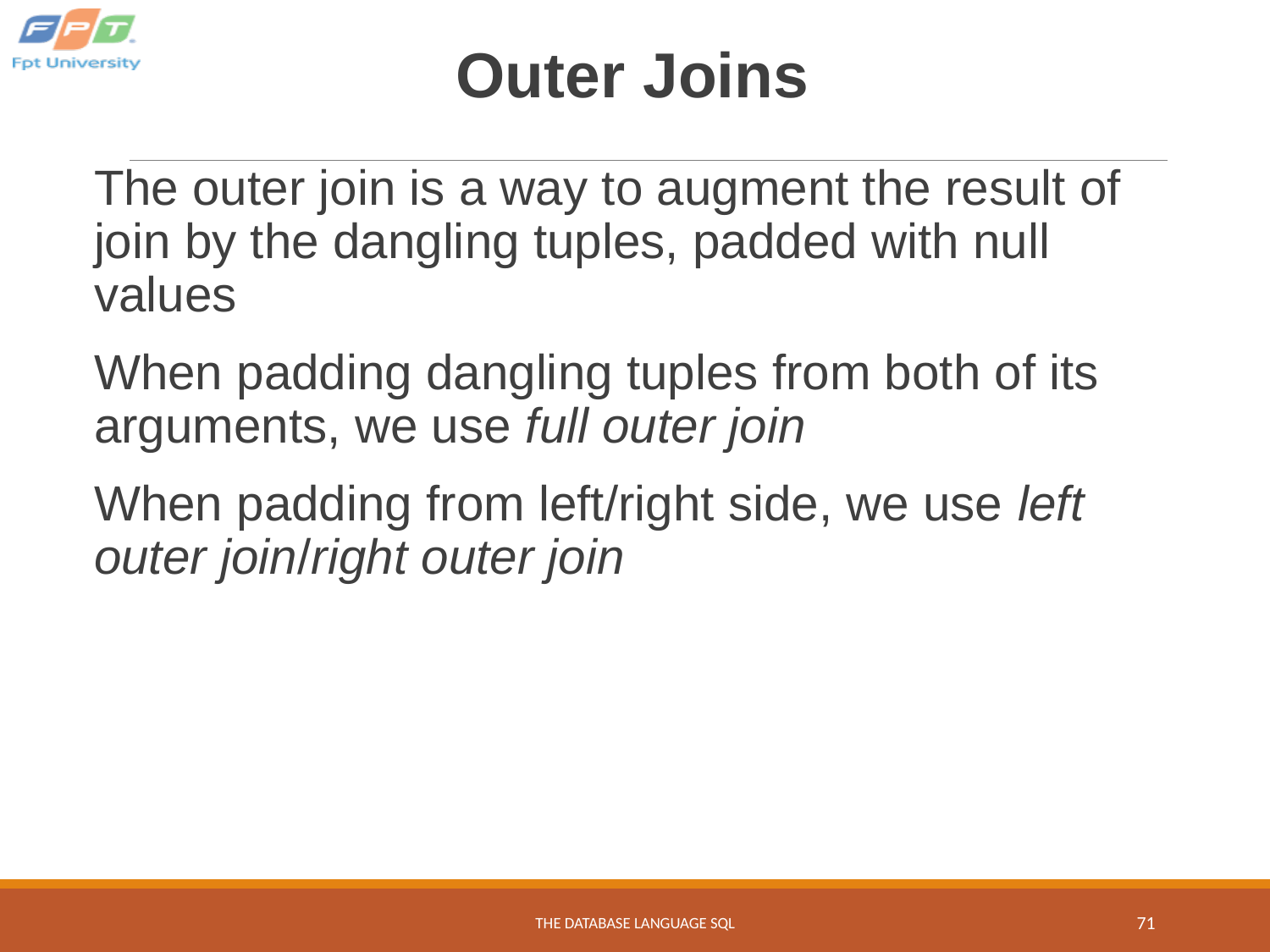

# Outer Joins
The outer join is a way to augment the result of join by the dangling tuples, padded with null values
When padding dangling tuples from both of its arguments, we use full outer join
When padding from left/right side, we use left outer join/right outer join
THE DATABASE LANGUAGE SQL
71